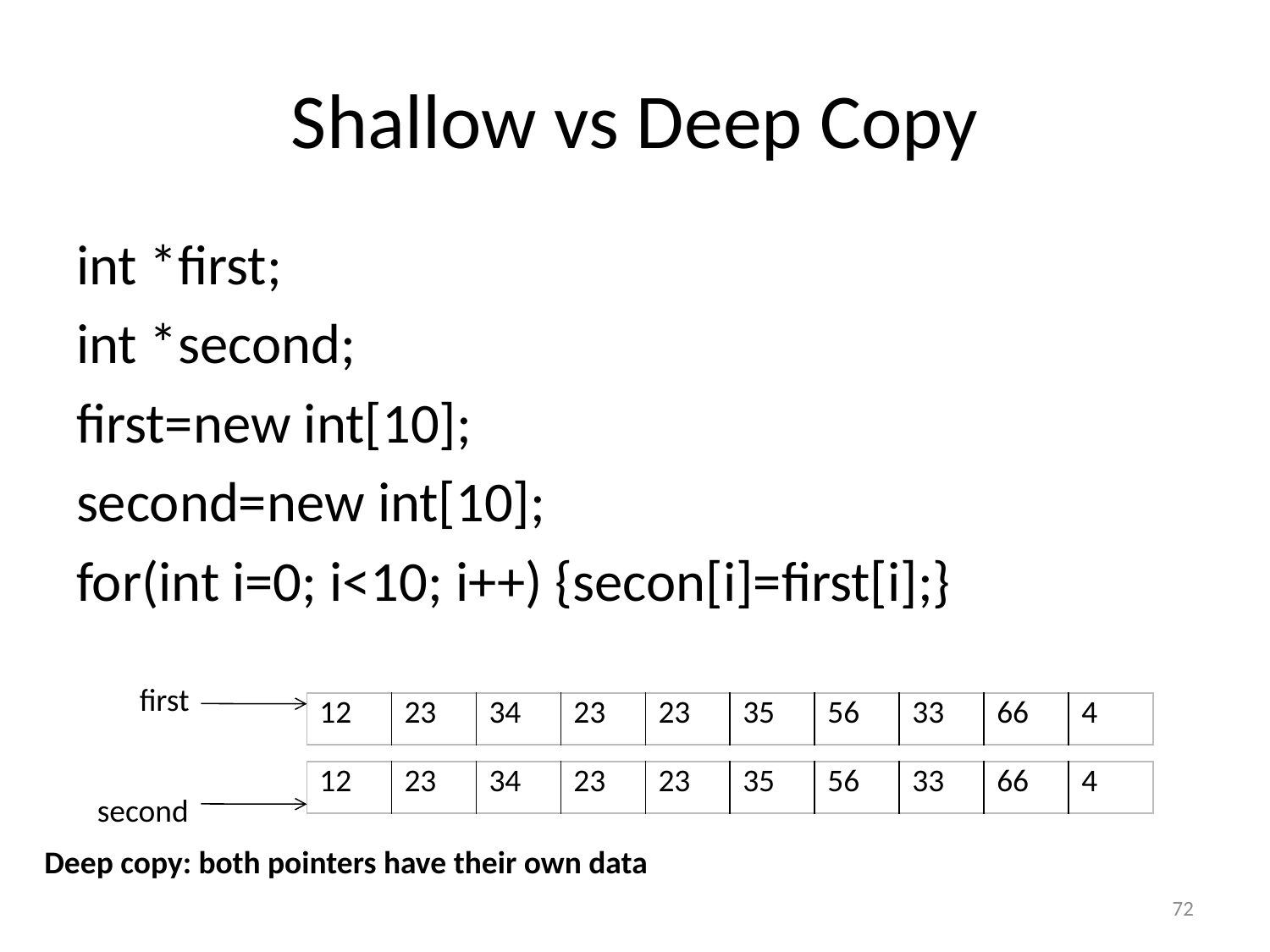

# Shallow vs Deep Copy
int *first;
int *second;
first=new int[10];
second=new int[10];
for(int i=0; i<10; i++) {secon[i]=first[i];}

first
| 12 | 23 | 34 | 23 | 23 | 35 | 56 | 33 | 66 | 4 |
| --- | --- | --- | --- | --- | --- | --- | --- | --- | --- |
| 12 | 23 | 34 | 23 | 23 | 35 | 56 | 33 | 66 | 4 |
| --- | --- | --- | --- | --- | --- | --- | --- | --- | --- |
second
Deep copy: both pointers have their own data
72